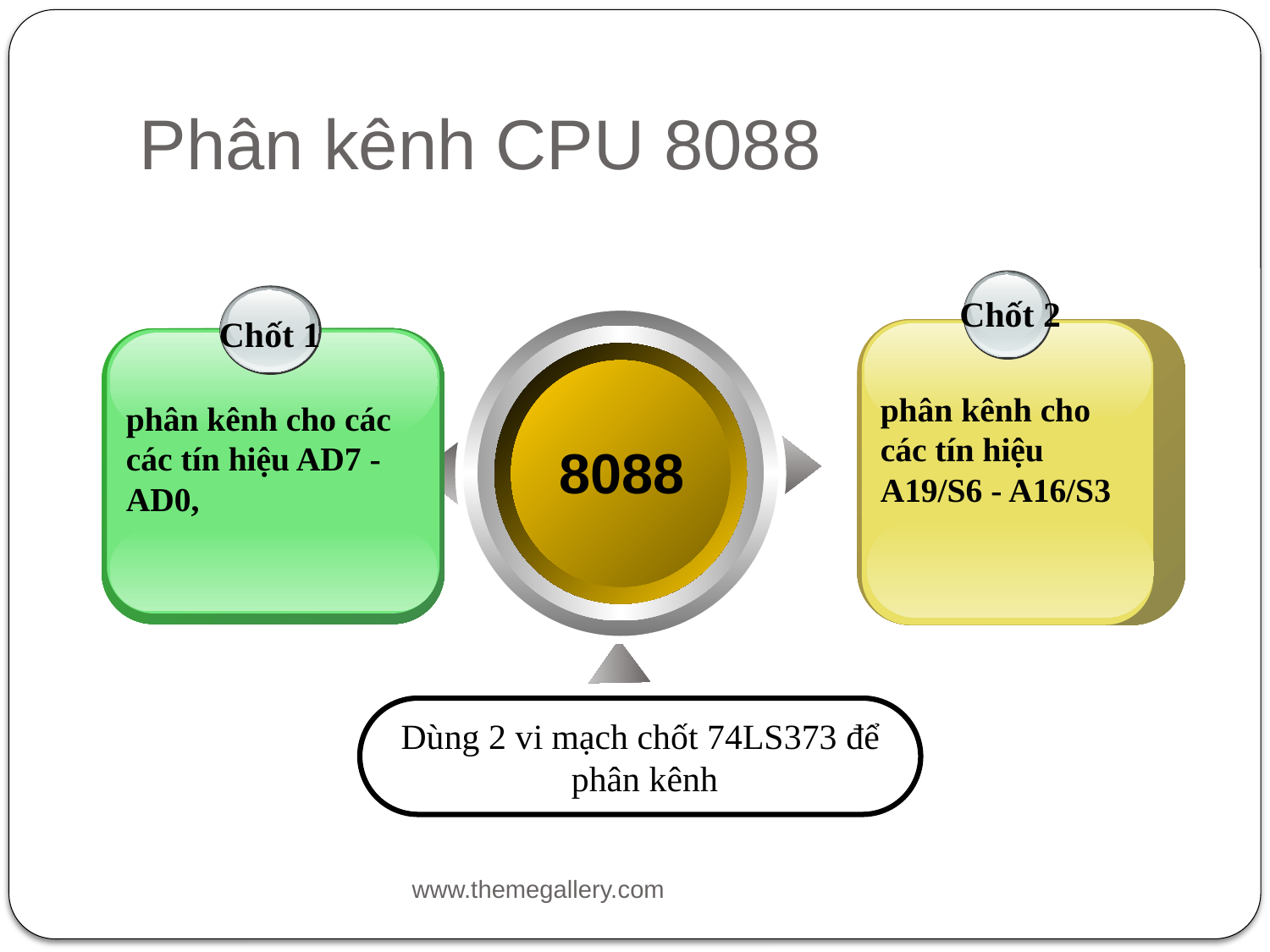

# Phân kênh CPU 8088

Chốt 1

phân kênh cho các các tín hiệu AD7 - AD0,

Chốt 2

phân kênh cho các tín hiệu A19/S6 - A16/S3
8088

Dùng 2 vi mạch chốt 74LS373 để
 phân kênh
www.themegallery.com